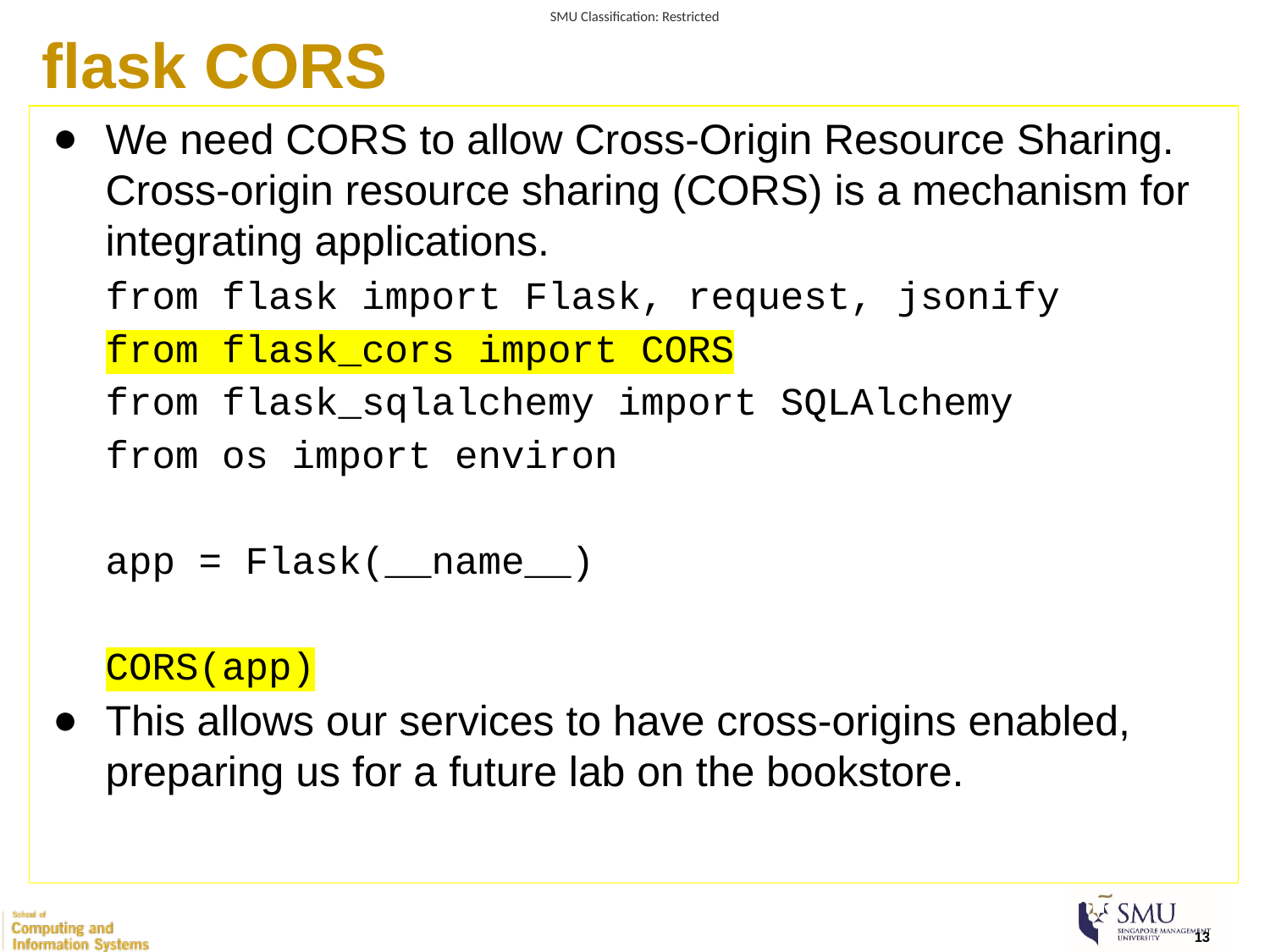

# flask CORS
We need CORS to allow Cross-Origin Resource Sharing. Cross-origin resource sharing (CORS) is a mechanism for integrating applications.
from flask import Flask, request, jsonify
from flask_cors import CORS
from flask_sqlalchemy import SQLAlchemy
from os import environ

app = Flask(__name__)

CORS(app)
This allows our services to have cross-origins enabled, preparing us for a future lab on the bookstore.

13